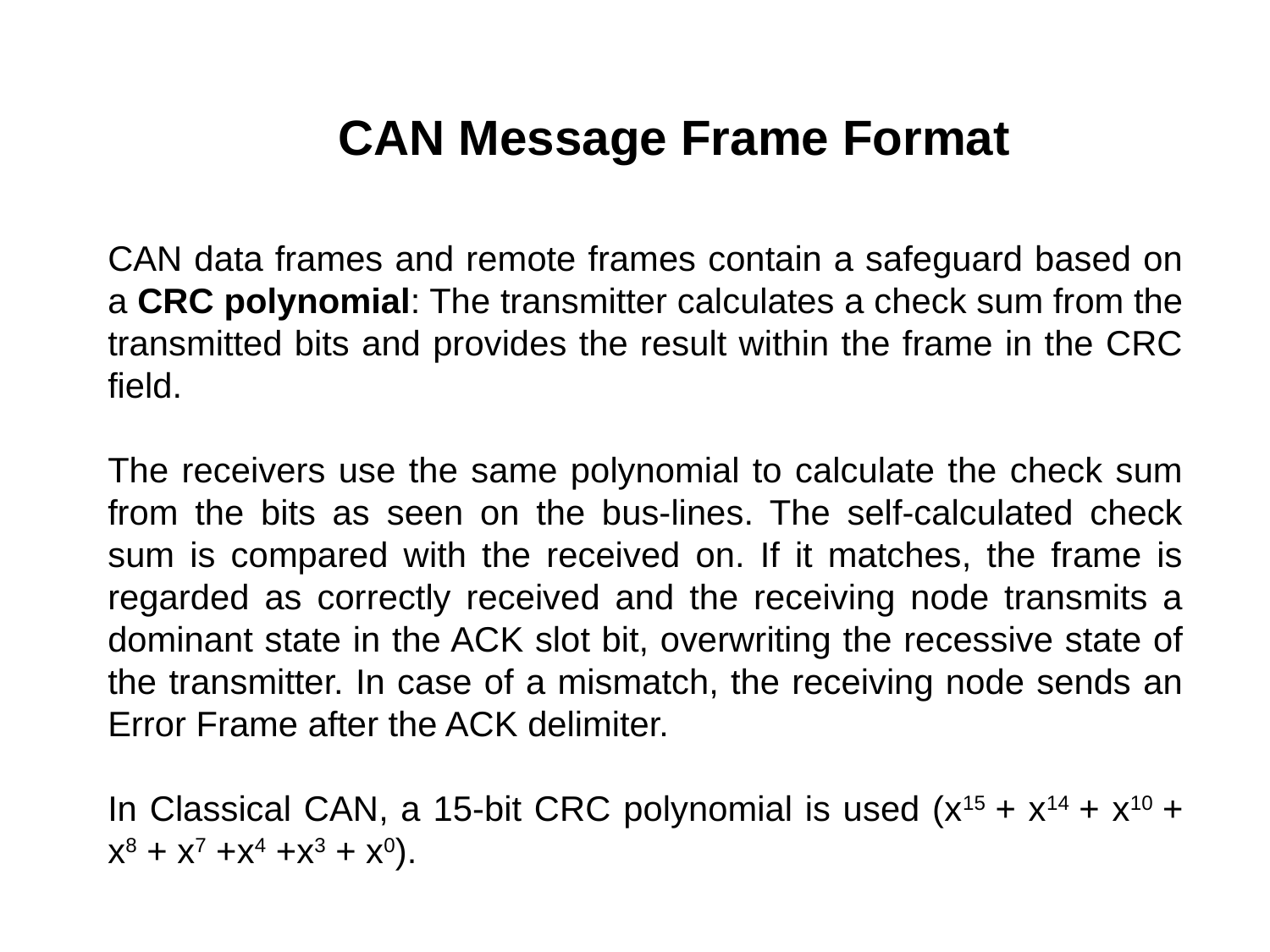

CAN Message Frame Format

CAN data frames and remote frames contain a safeguard based on a CRC polynomial: The transmitter calculates a check sum from the transmitted bits and provides the result within the frame in the CRC field.

The receivers use the same polynomial to calculate the check sum from the bits as seen on the bus-lines. The self-calculated check sum is compared with the received on. If it matches, the frame is regarded as correctly received and the receiving node transmits a dominant state in the ACK slot bit, overwriting the recessive state of the transmitter. In case of a mismatch, the receiving node sends an Error Frame after the ACK delimiter.

In Classical CAN, a 15-bit CRC polynomial is used (x15 + x14 + x10 + x8 + x7 +x4 +x3 + x0).